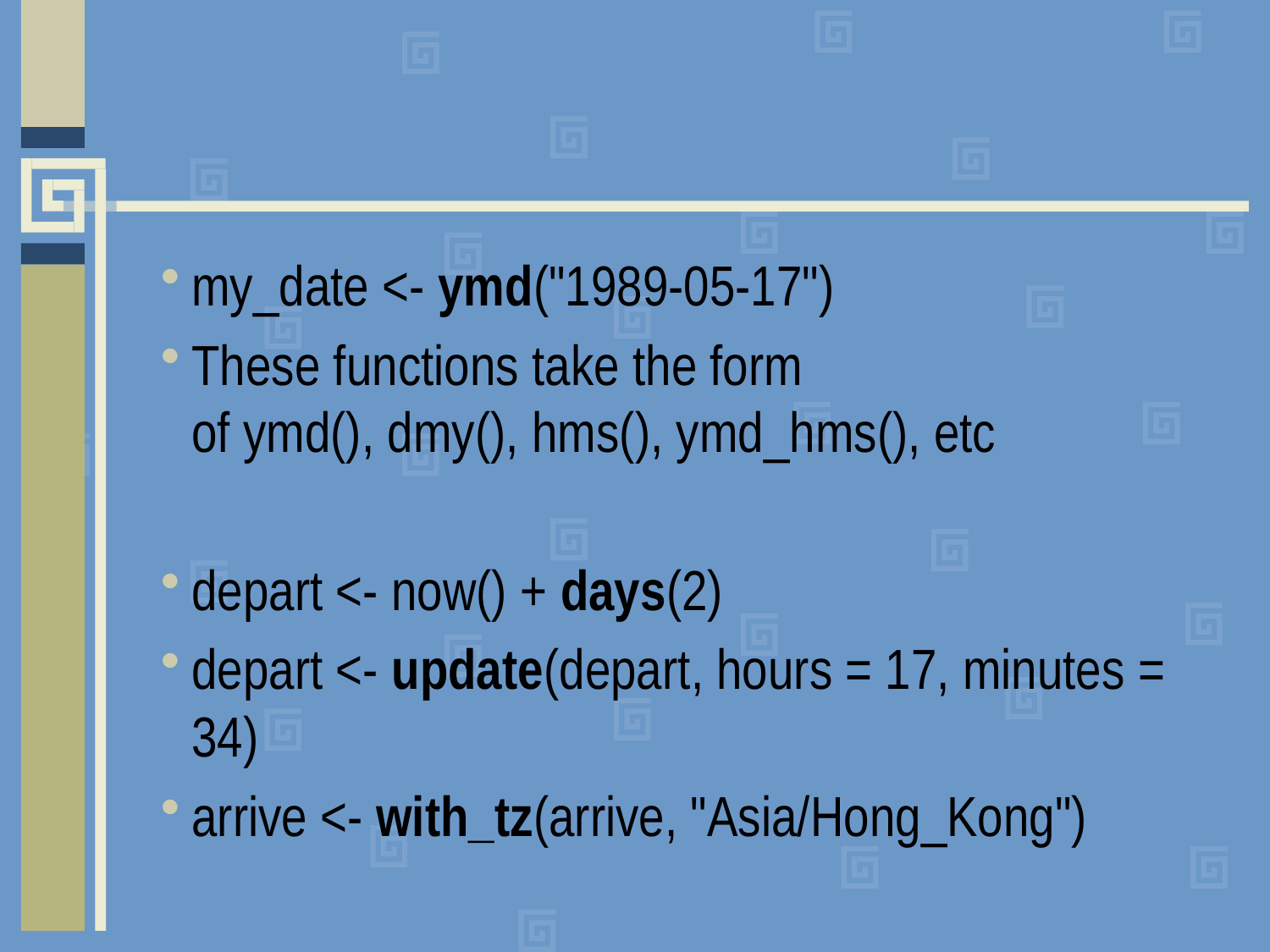

#
my_date <- ymd("1989-05-17")
These functions take the form of ymd(), dmy(), hms(), ymd_hms(), etc

depart <- now() + days(2)
depart <- update(depart, hours = 17, minutes = 34)
arrive <- with_tz(arrive, "Asia/Hong_Kong")